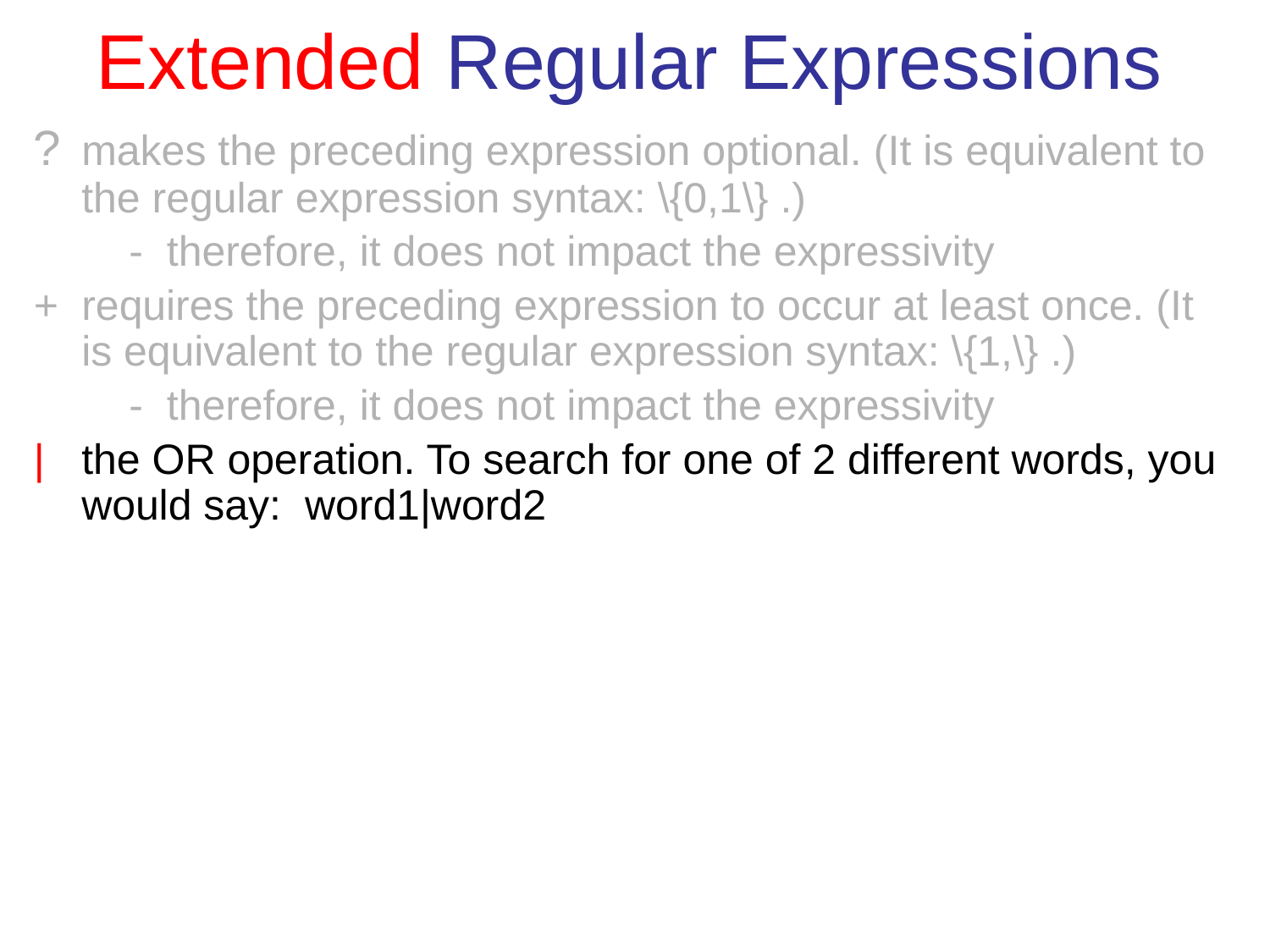

# Extended Regular Expressions
?	makes the preceding expression optional. (It is equivalent to the regular expression syntax: \{0,1\} .)
	    -  therefore, it does not impact the expressivity
+	requires the preceding expression to occur at least once. (It is equivalent to the regular expression syntax: \{1,\} .)
	    -  therefore, it does not impact the expressivity
|	the OR operation. To search for one of 2 different words, you would say:  word1|word2
()	used with the OR operation to change the associativity of the OR operator.  So w(x)z matches to exactly these 2 strings: w and
\{, \}, \<, \>, \(, \), \1, … \9
These special symbols of regular expression are disallowed for extended regular expressions
	     - this has a negative impact on ex